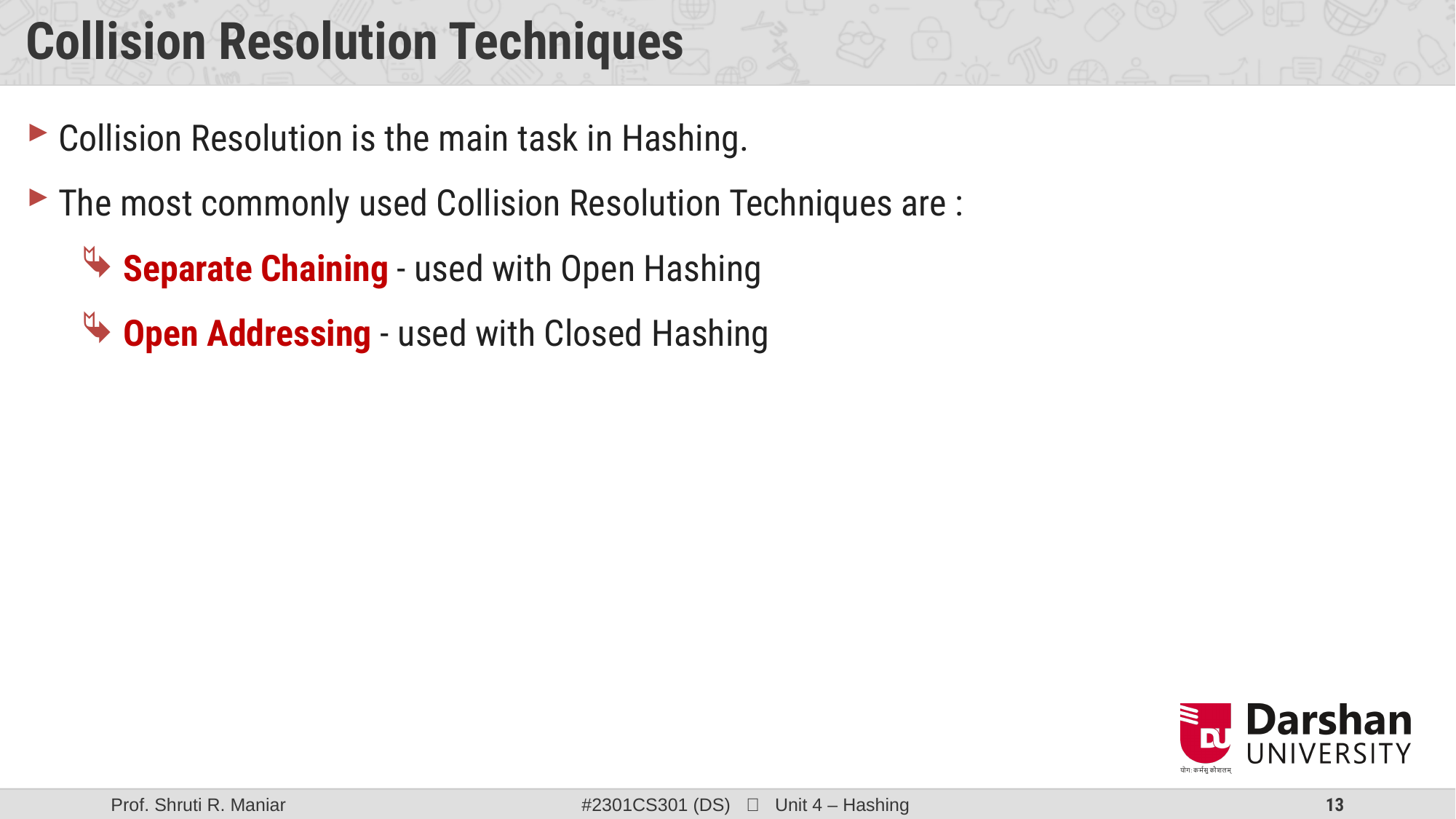

# Collision Resolution Techniques
Collision Resolution is the main task in Hashing.
The most commonly used Collision Resolution Techniques are :
Separate Chaining - used with Open Hashing
Open Addressing - used with Closed Hashing